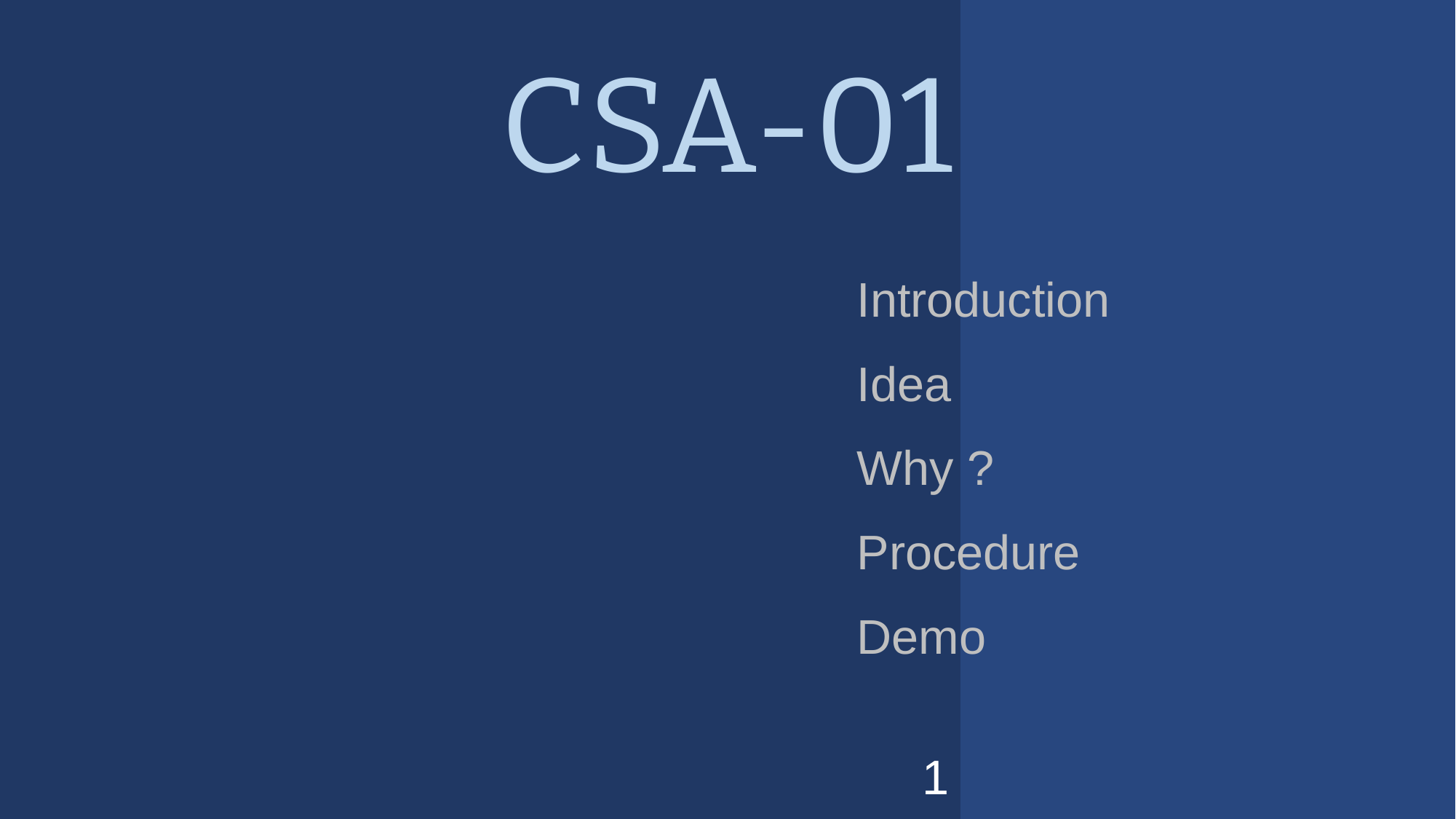

CSA-01
Introduction
Idea
Why ?
Procedure
Demo
1